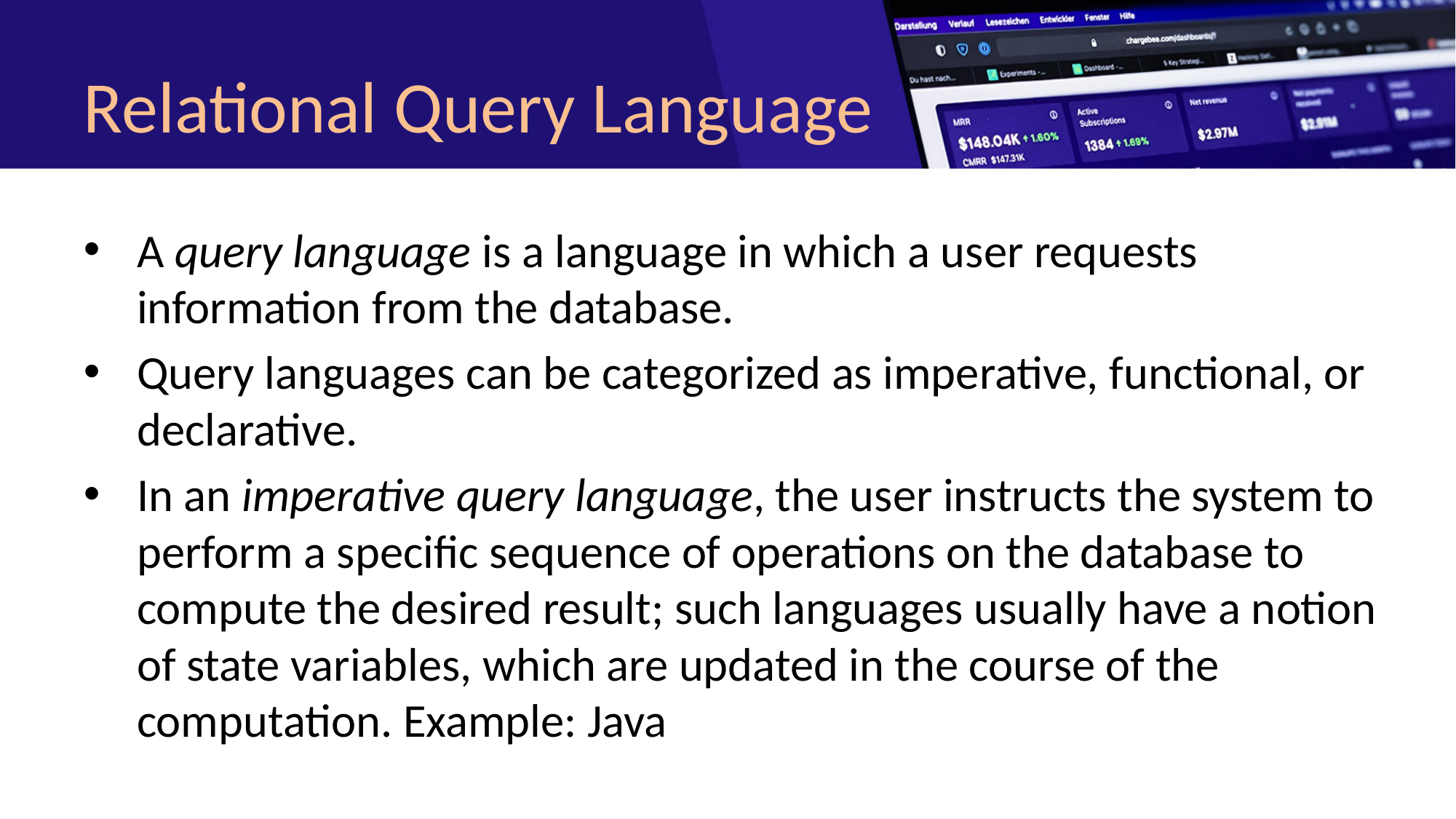

# Relational Query Language
A query language is a language in which a user requests information from the database.
Query languages can be categorized as imperative, functional, or declarative.
In an imperative query language, the user instructs the system to perform a specific sequence of operations on the database to compute the desired result; such languages usually have a notion of state variables, which are updated in the course of the computation. Example: Java